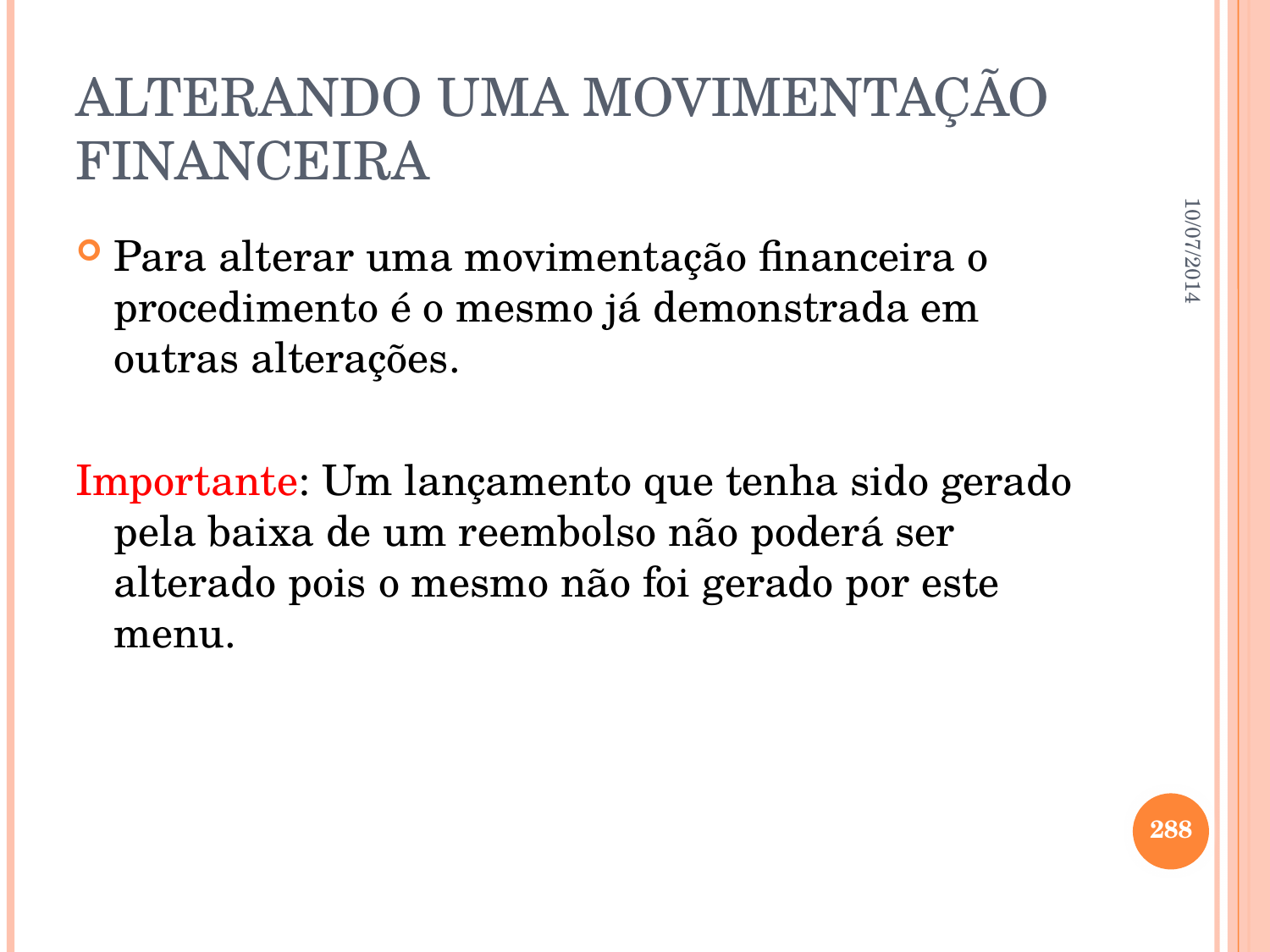

# Alterando uma movimentação financeira
10/07/2014
Para alterar uma movimentação financeira o procedimento é o mesmo já demonstrada em outras alterações.

Importante: Um lançamento que tenha sido gerado pela baixa de um reembolso não poderá ser alterado pois o mesmo não foi gerado por este menu.
288